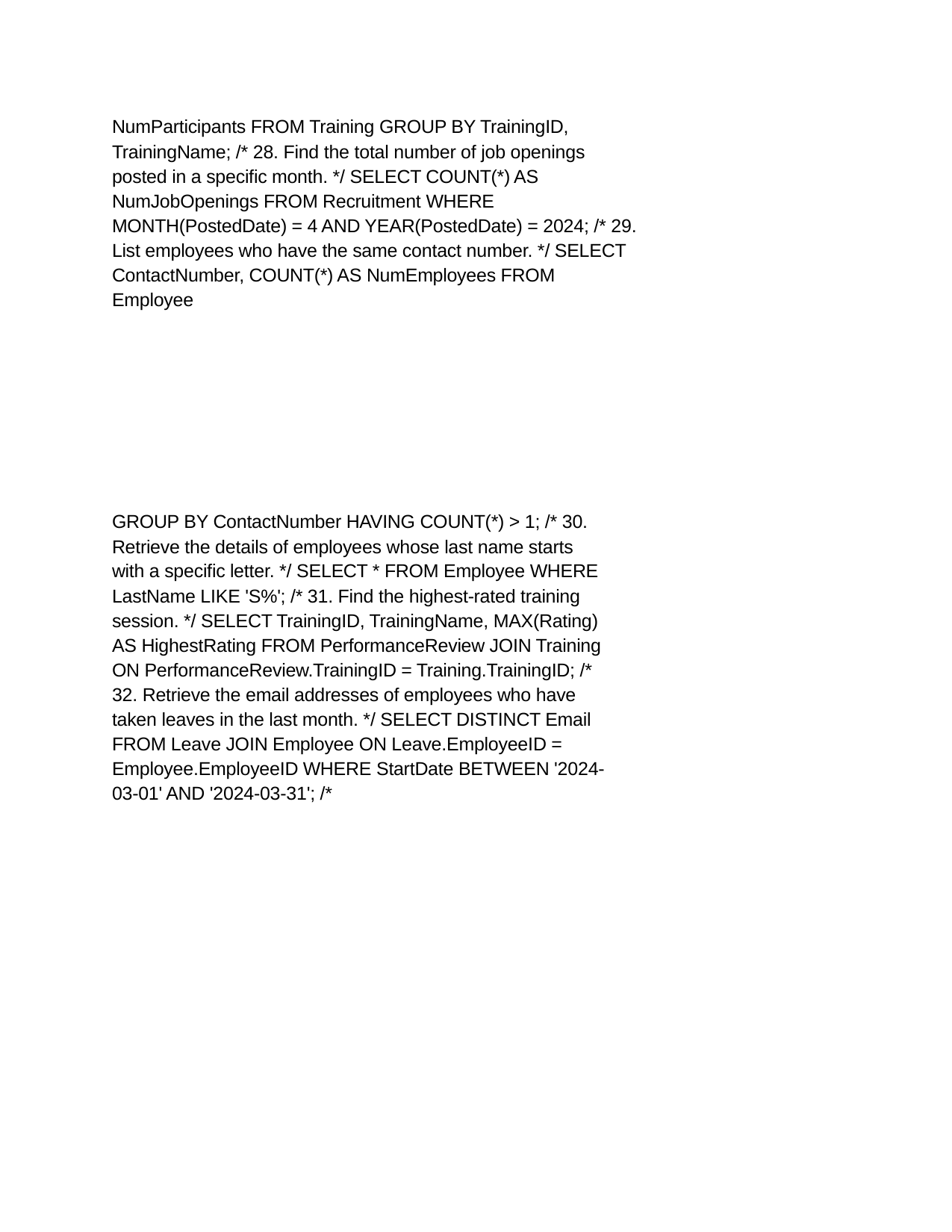

NumParticipants FROM Training GROUP BY TrainingID, TrainingName; /* 28. Find the total number of job openings posted in a specific month. */ SELECT COUNT(*) AS NumJobOpenings FROM Recruitment WHERE MONTH(PostedDate) = 4 AND YEAR(PostedDate) = 2024; /* 29. List employees who have the same contact number. */ SELECT ContactNumber, COUNT(*) AS NumEmployees FROM Employee
GROUP BY ContactNumber HAVING COUNT(*) > 1; /* 30. Retrieve the details of employees whose last name starts with a specific letter. */ SELECT * FROM Employee WHERE LastName LIKE 'S%'; /* 31. Find the highest-rated training session. */ SELECT TrainingID, TrainingName, MAX(Rating) AS HighestRating FROM PerformanceReview JOIN Training ON PerformanceReview.TrainingID = Training.TrainingID; /* 32. Retrieve the email addresses of employees who have taken leaves in the last month. */ SELECT DISTINCT Email FROM Leave JOIN Employee ON Leave.EmployeeID = Employee.EmployeeID WHERE StartDate BETWEEN '2024-03-01' AND '2024-03-31'; /*